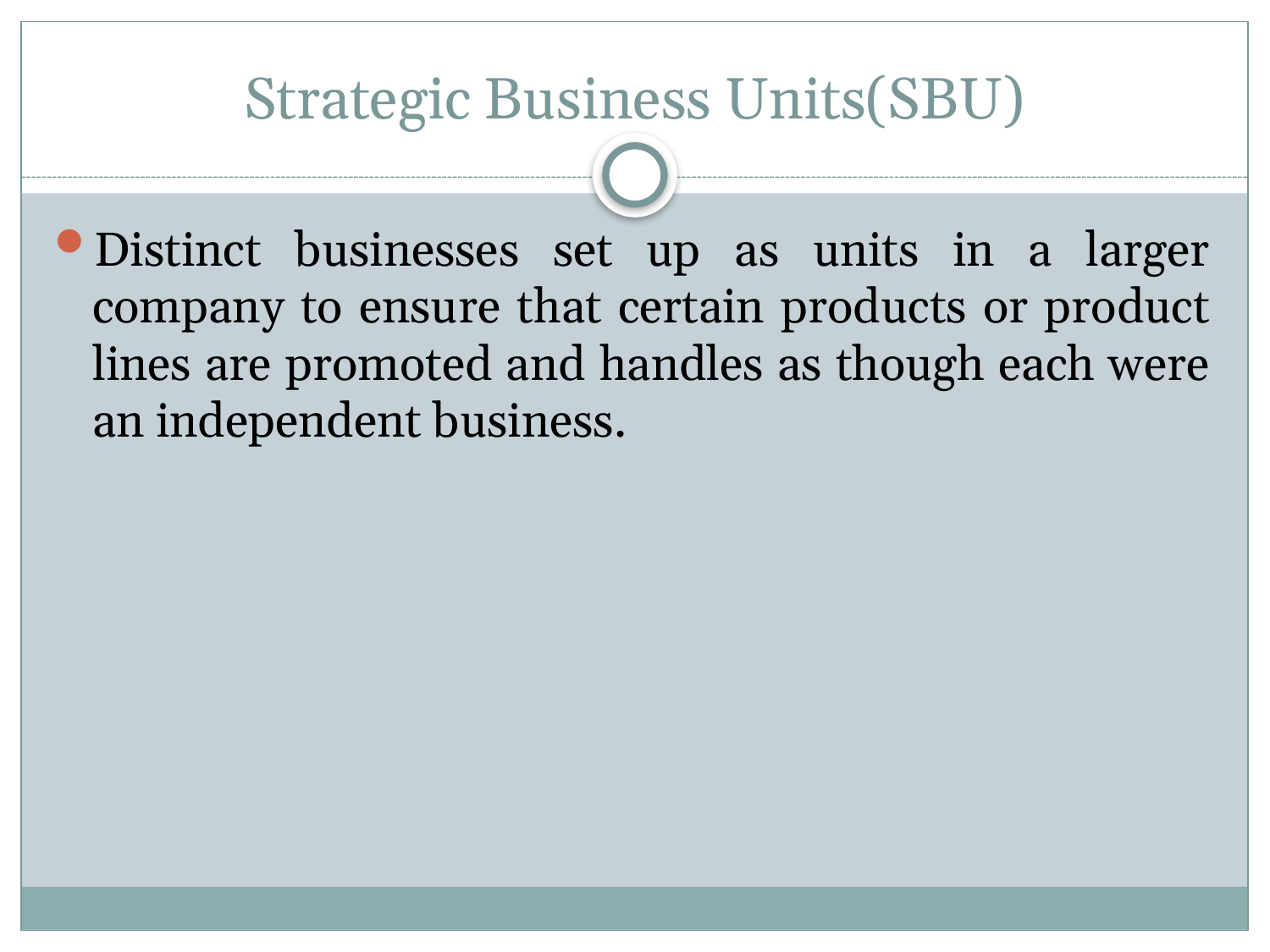

# Strategic Business Units(SBU)
Distinct businesses set up as units in a larger company to ensure that certain products or product lines are promoted and handles as though each were an independent business.